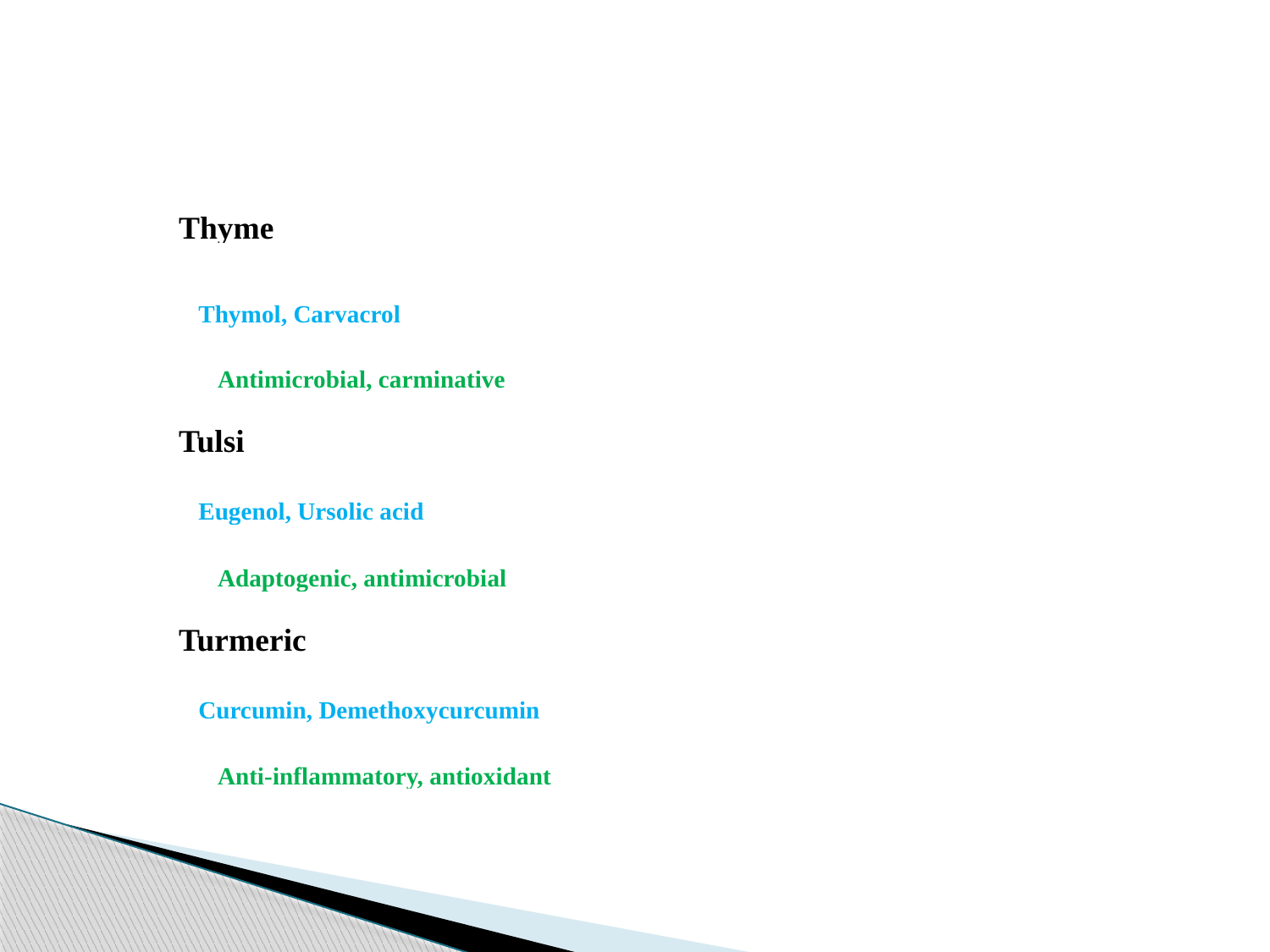

| Thyme |
| --- |
| Thymol, Carvacrol |
| Antimicrobial, carminative |
| Tulsi |
| Eugenol, Ursolic acid |
| Adaptogenic, antimicrobial |
| Turmeric |
| Curcumin, Demethoxycurcumin |
| Anti-inflammatory, antioxidant |